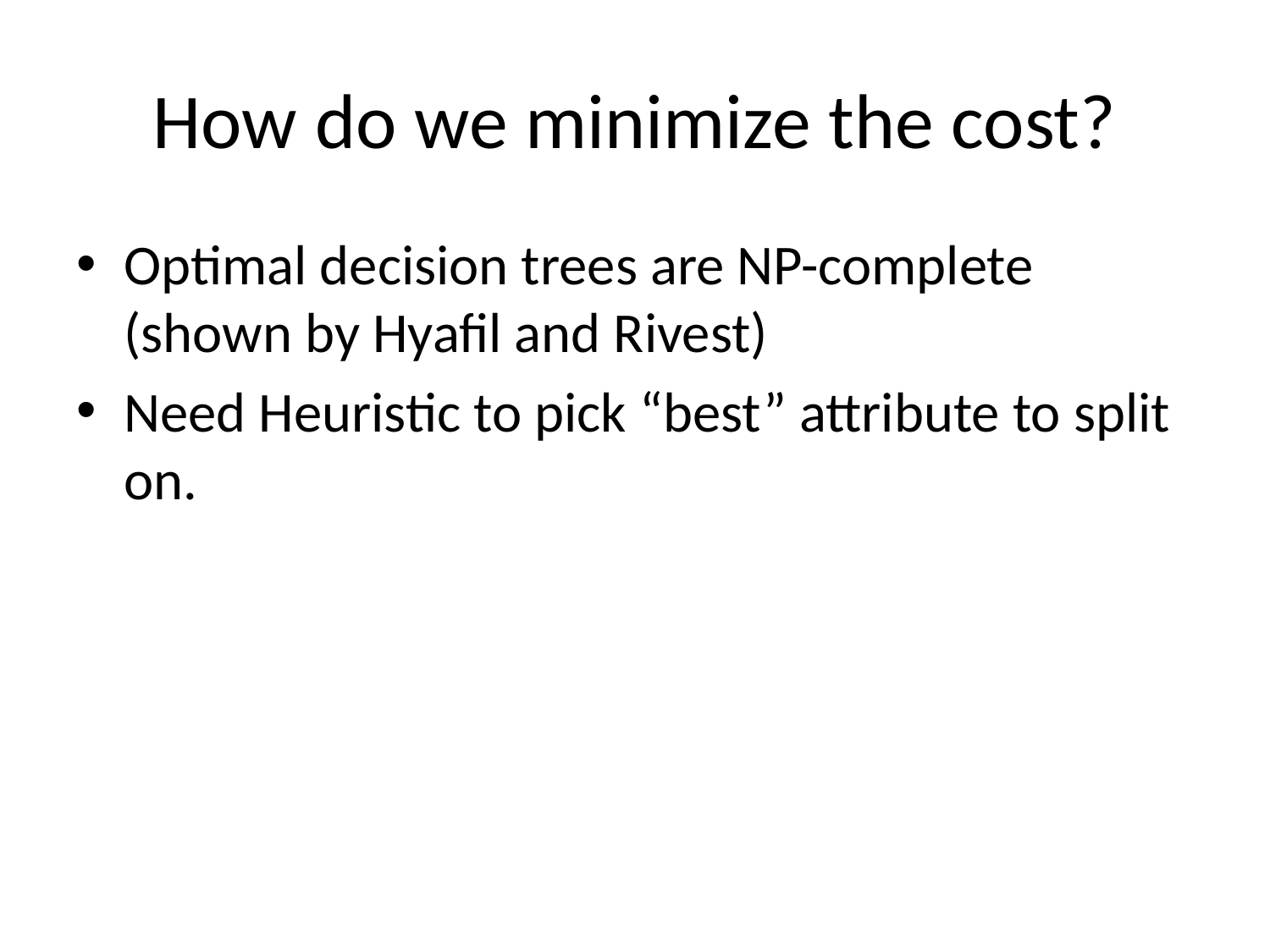

# How do we minimize the cost?
Optimal decision trees are NP-complete (shown by Hyafil and Rivest)
Need Heuristic to pick “best” attribute to split on.